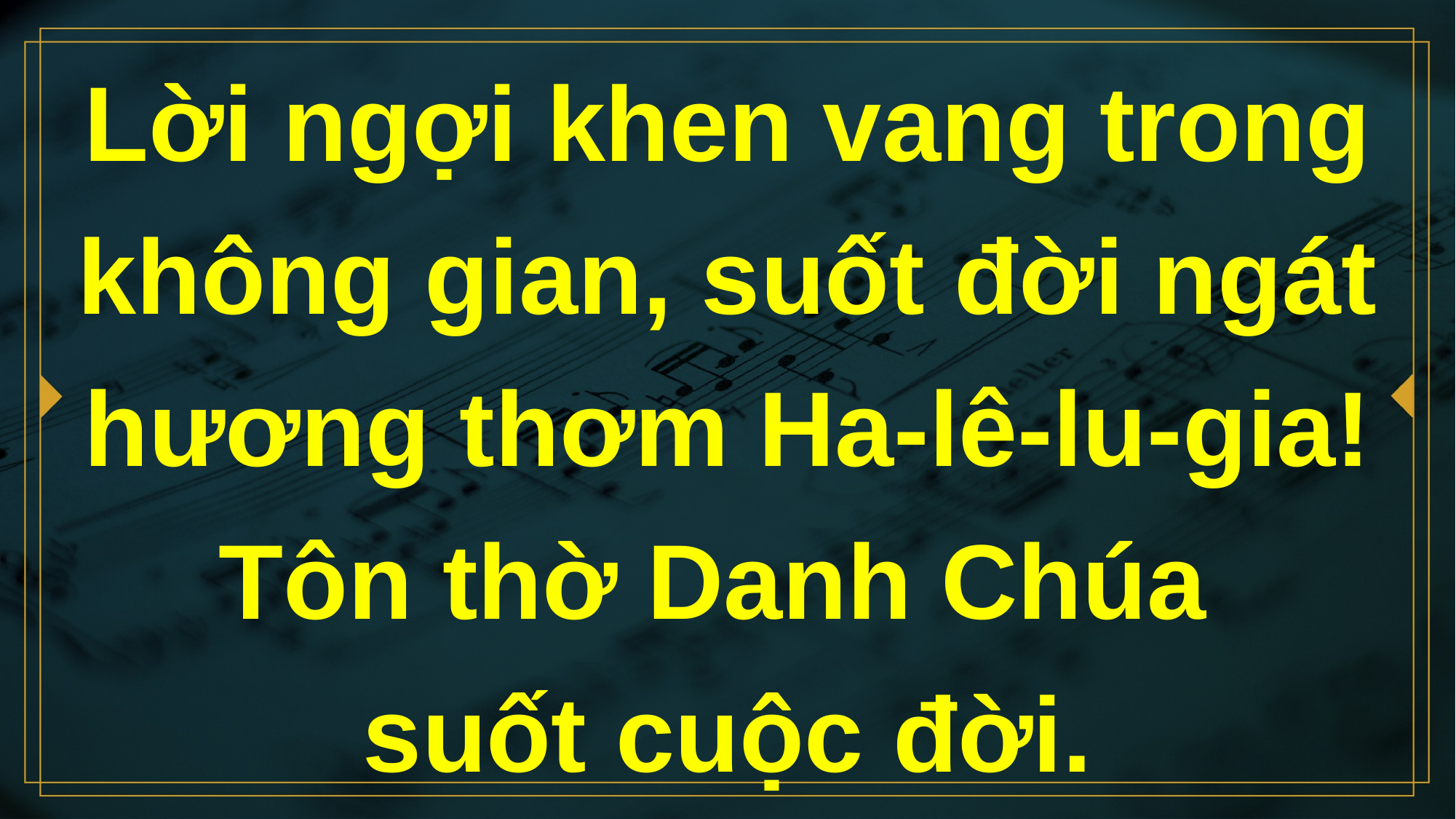

# Lời ngợi khen vang trong không gian, suốt đời ngát hương thơm Ha-lê-lu-gia! Tôn thờ Danh Chúa suốt cuộc đời.